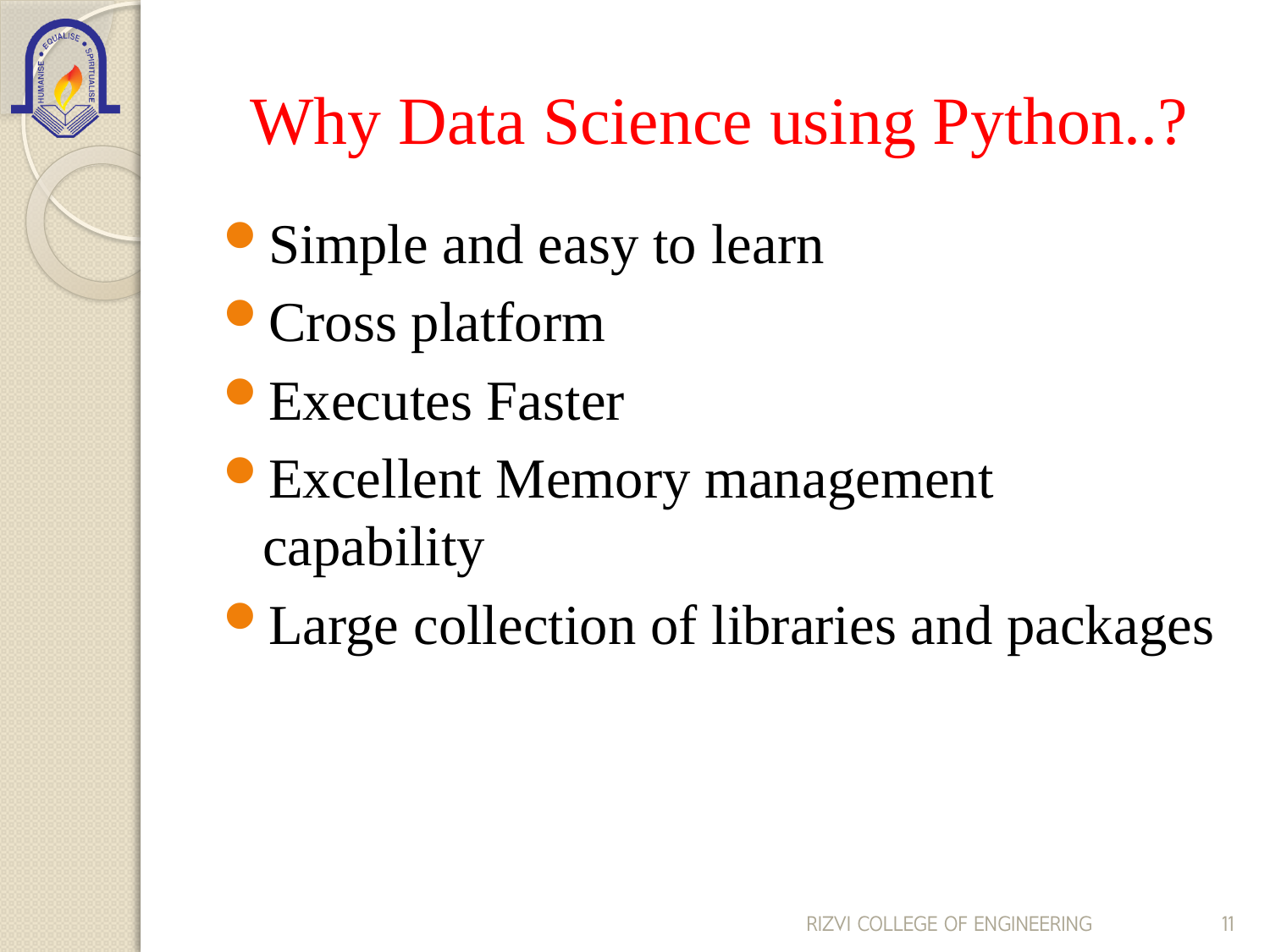

# Why Data Science using Python..?
Simple and easy to learn
Cross platform
Executes Faster
Excellent Memory management capability
Large collection of libraries and packages

RIZVI COLLEGE OF ENGINEERING
11